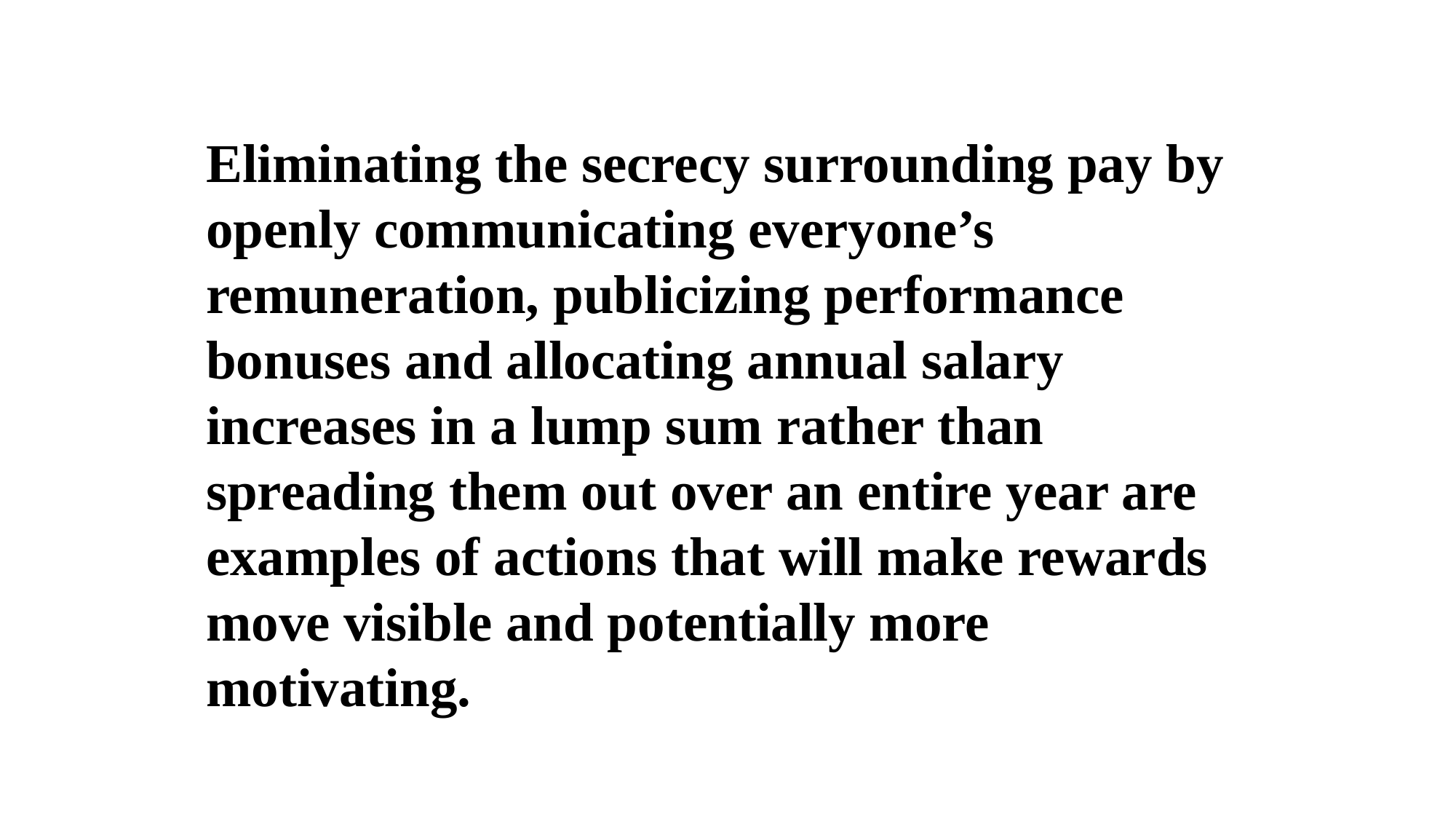

Eliminating the secrecy surrounding pay by openly communicating everyone’s remuneration, publicizing performance bonuses and allocating annual salary increases in a lump sum rather than spreading them out over an entire year are examples of actions that will make rewards move visible and potentially more motivating.